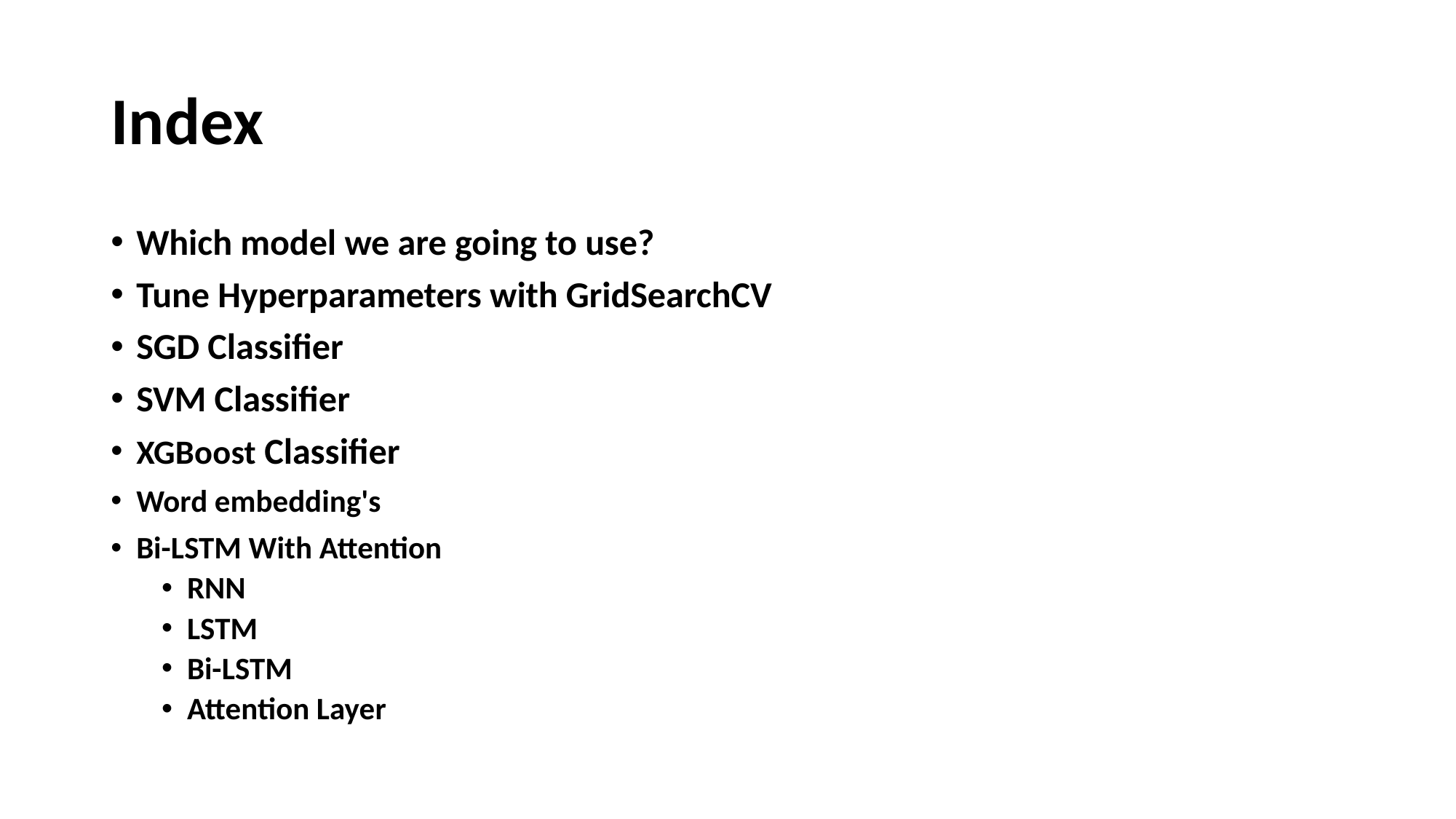

# Index
Which model we are going to use?
Tune Hyperparameters with GridSearchCV
SGD Classifier
SVM Classifier
XGBoost Classifier
Word embedding's
Bi-LSTM With Attention
RNN
LSTM
Bi-LSTM
Attention Layer